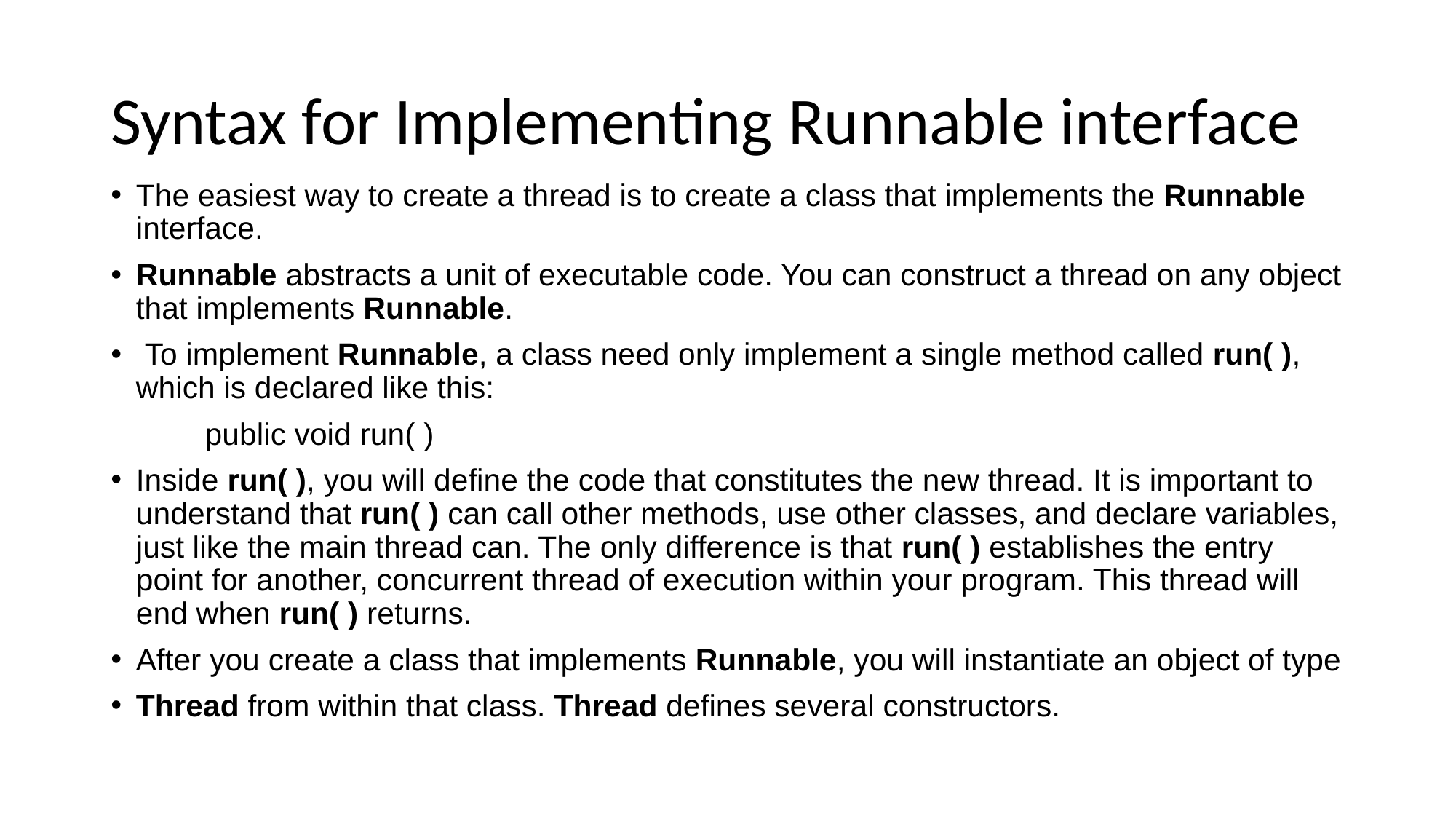

# Syntax for Implementing Runnable interface
The easiest way to create a thread is to create a class that implements the Runnable interface.
Runnable abstracts a unit of executable code. You can construct a thread on any object that implements Runnable.
 To implement Runnable, a class need only implement a single method called run( ), which is declared like this:
           public void run( )
Inside run( ), you will define the code that constitutes the new thread. It is important to understand that run( ) can call other methods, use other classes, and declare variables, just like the main thread can. The only difference is that run( ) establishes the entry point for another, concurrent thread of execution within your program. This thread will end when run( ) returns.
After you create a class that implements Runnable, you will instantiate an object of type
Thread from within that class. Thread defines several constructors.